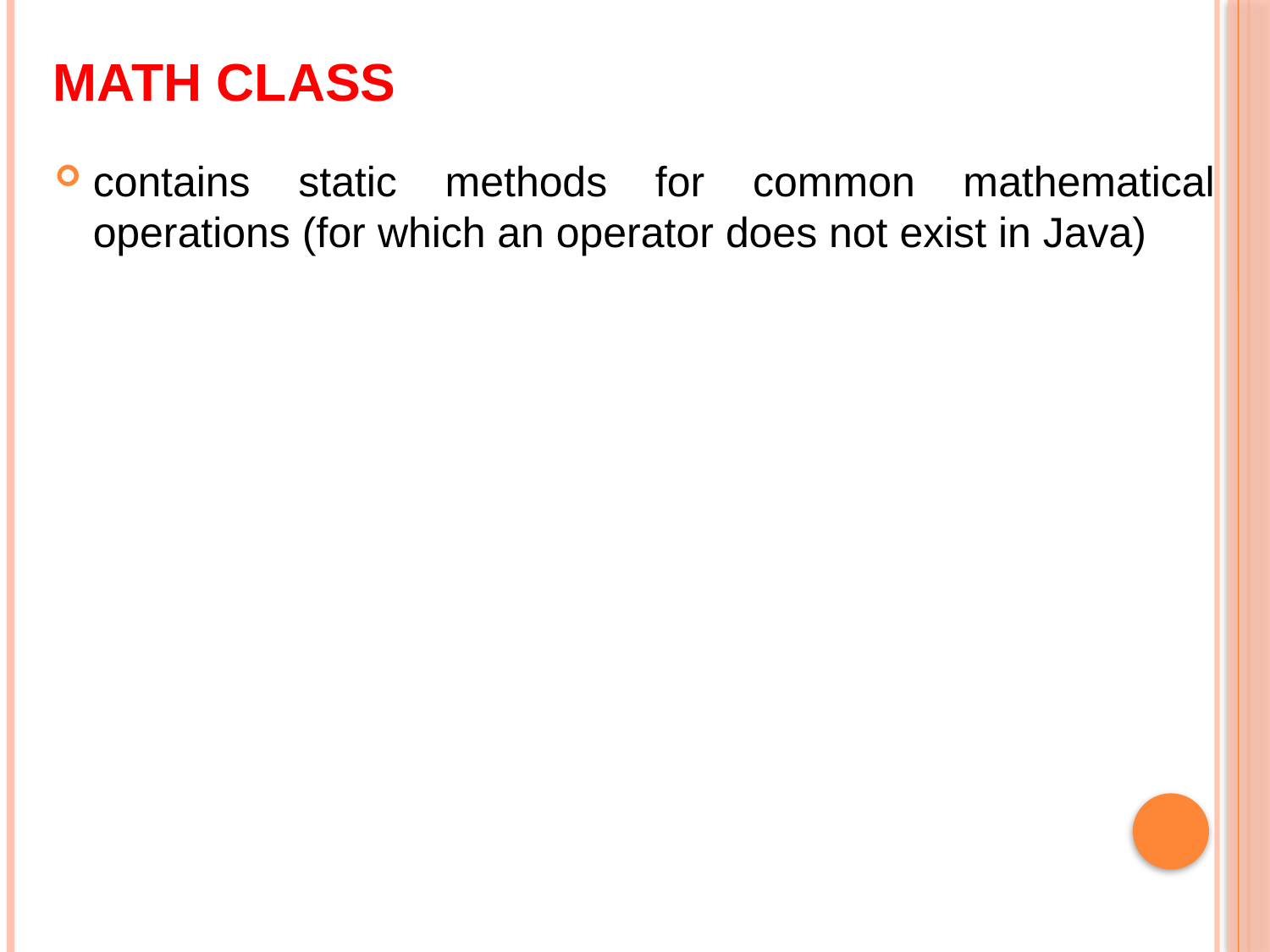

# Math class
contains static methods for common mathematical operations (for which an operator does not exist in Java)